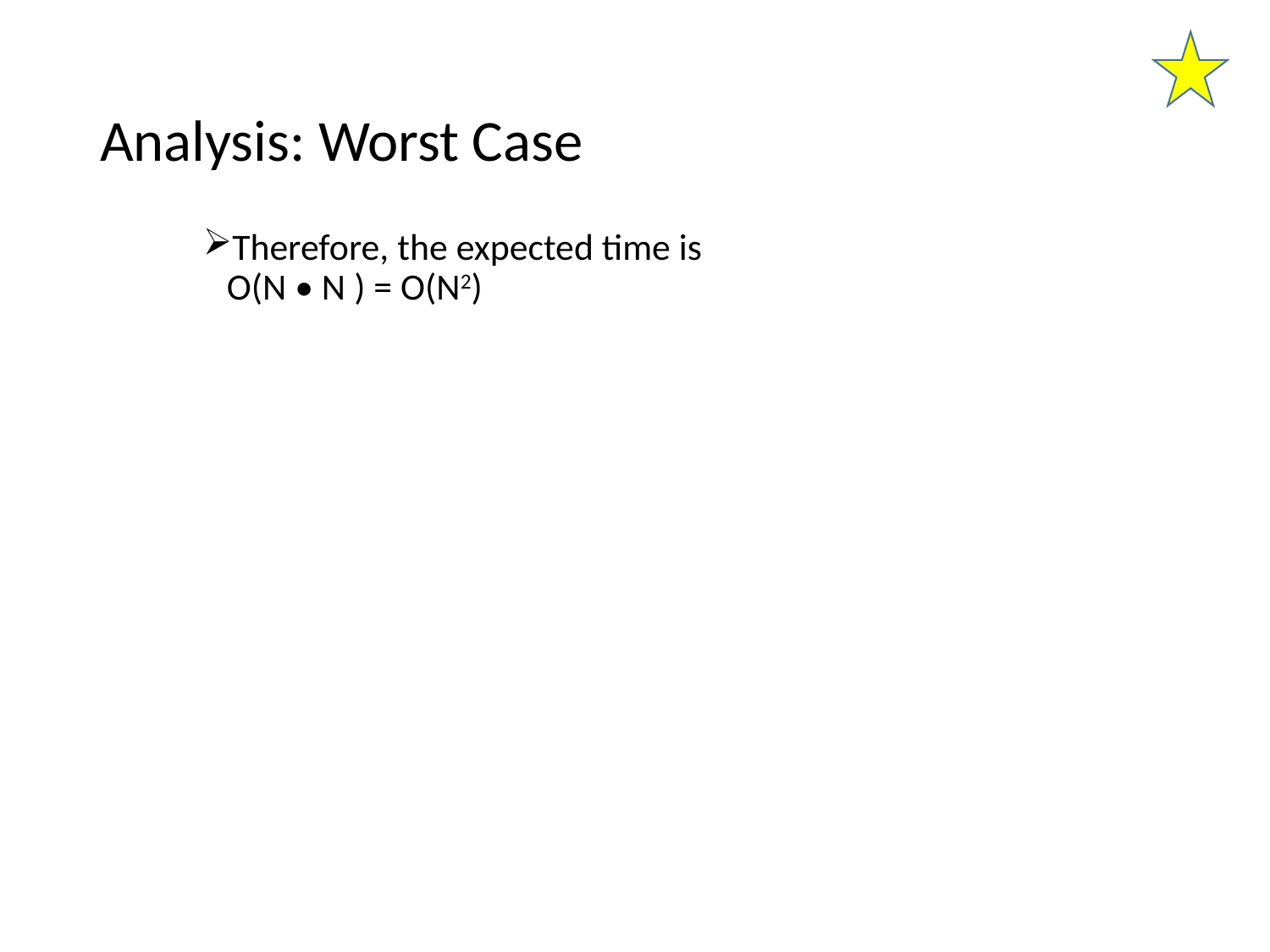

# Analysis: Worst Case
Therefore, the expected time is
O(N • N ) = O(N2)